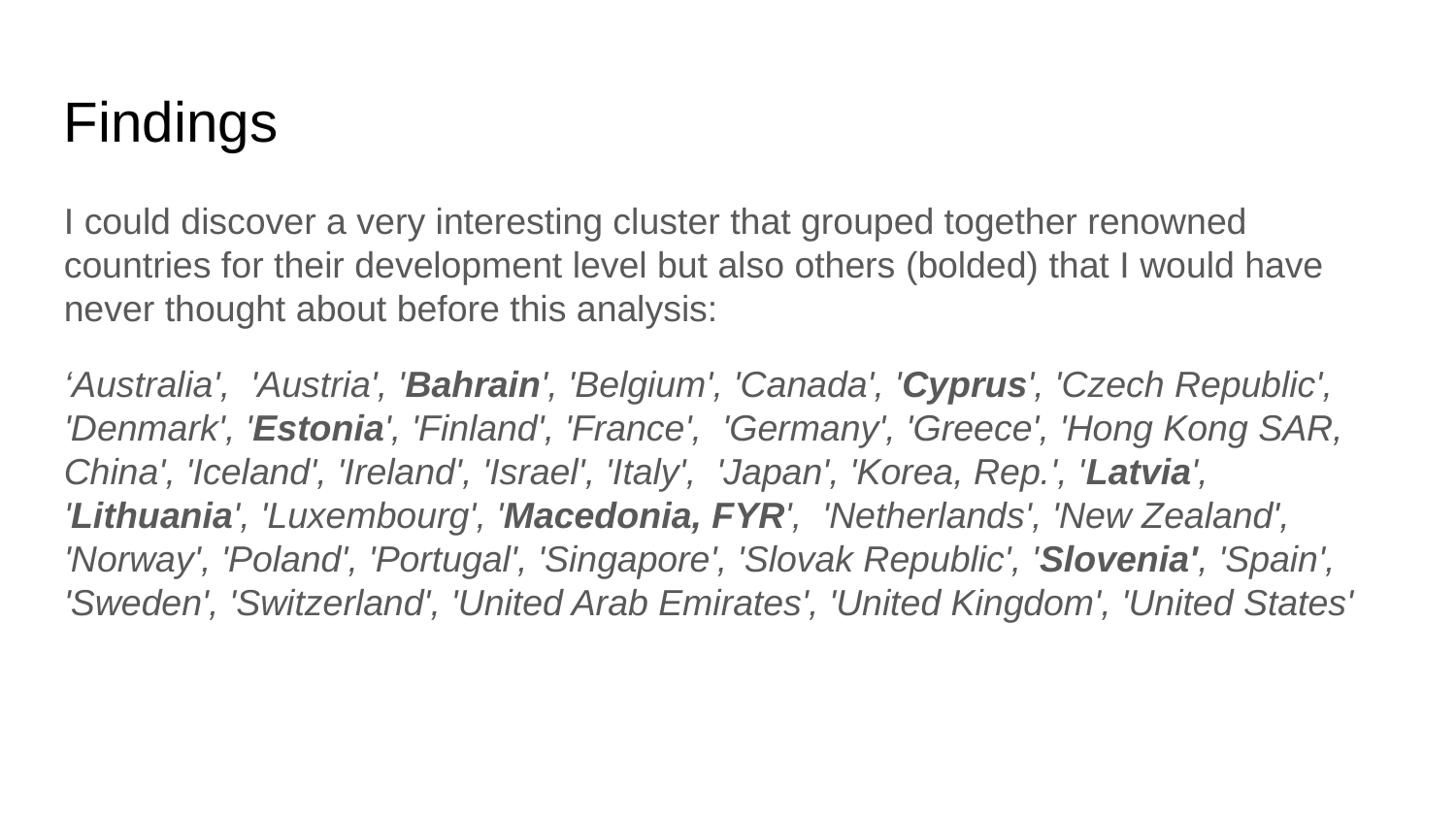

Findings
I could discover a very interesting cluster that grouped together renowned countries for their development level but also others (bolded) that I would have never thought about before this analysis:
‘Australia',  'Austria', 'Bahrain', 'Belgium', 'Canada', 'Cyprus', 'Czech Republic', 'Denmark', 'Estonia', 'Finland', 'France',  'Germany', 'Greece', 'Hong Kong SAR, China', 'Iceland', 'Ireland', 'Israel', 'Italy',  'Japan', 'Korea, Rep.', 'Latvia', 'Lithuania', 'Luxembourg', 'Macedonia, FYR',  'Netherlands', 'New Zealand', 'Norway', 'Poland', 'Portugal', 'Singapore', 'Slovak Republic', 'Slovenia', 'Spain', 'Sweden', 'Switzerland', 'United Arab Emirates', 'United Kingdom', 'United States'